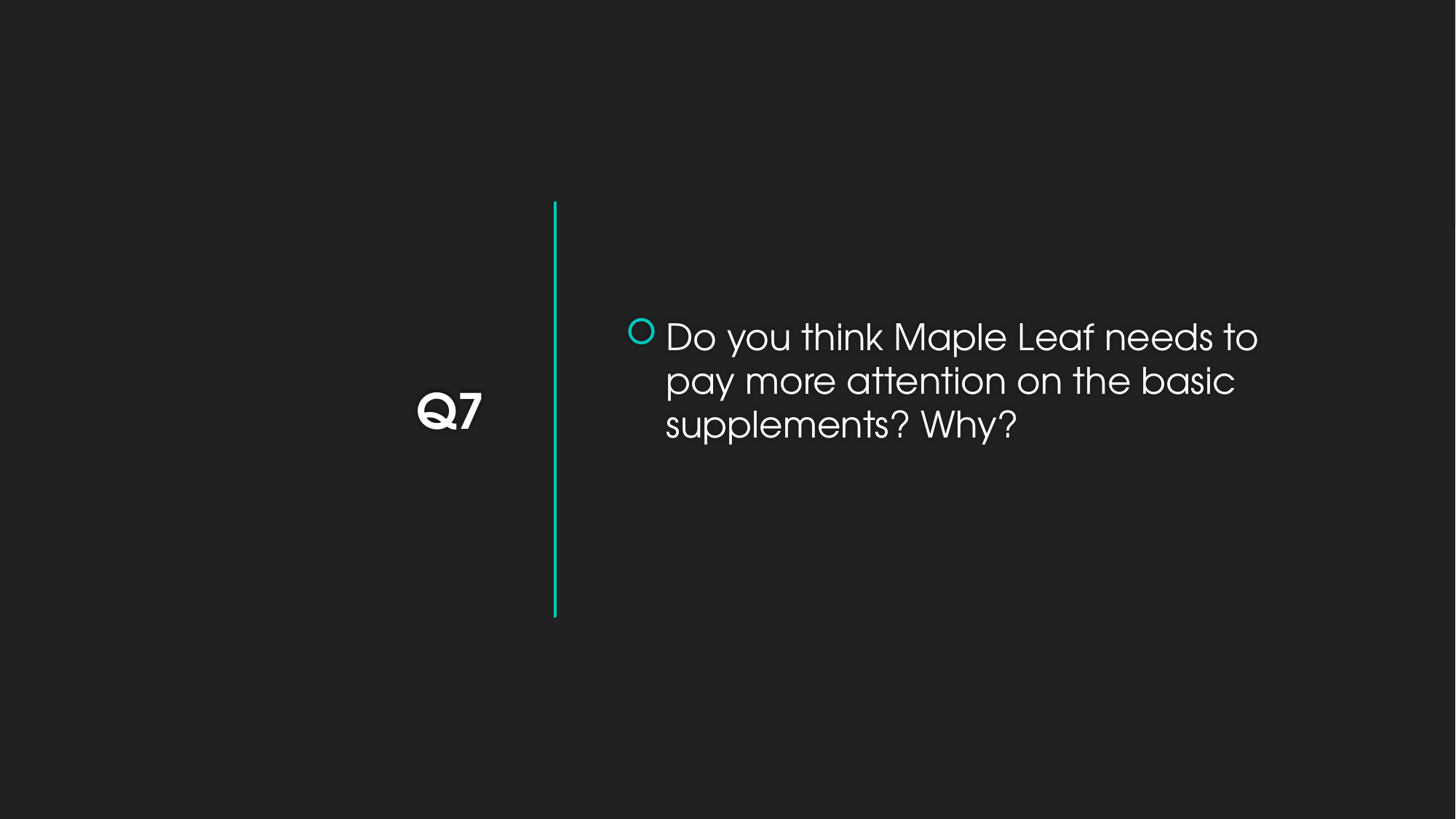

Do you think Maple Leaf needs to pay more attention on the basic supplements? Why?

# Q7